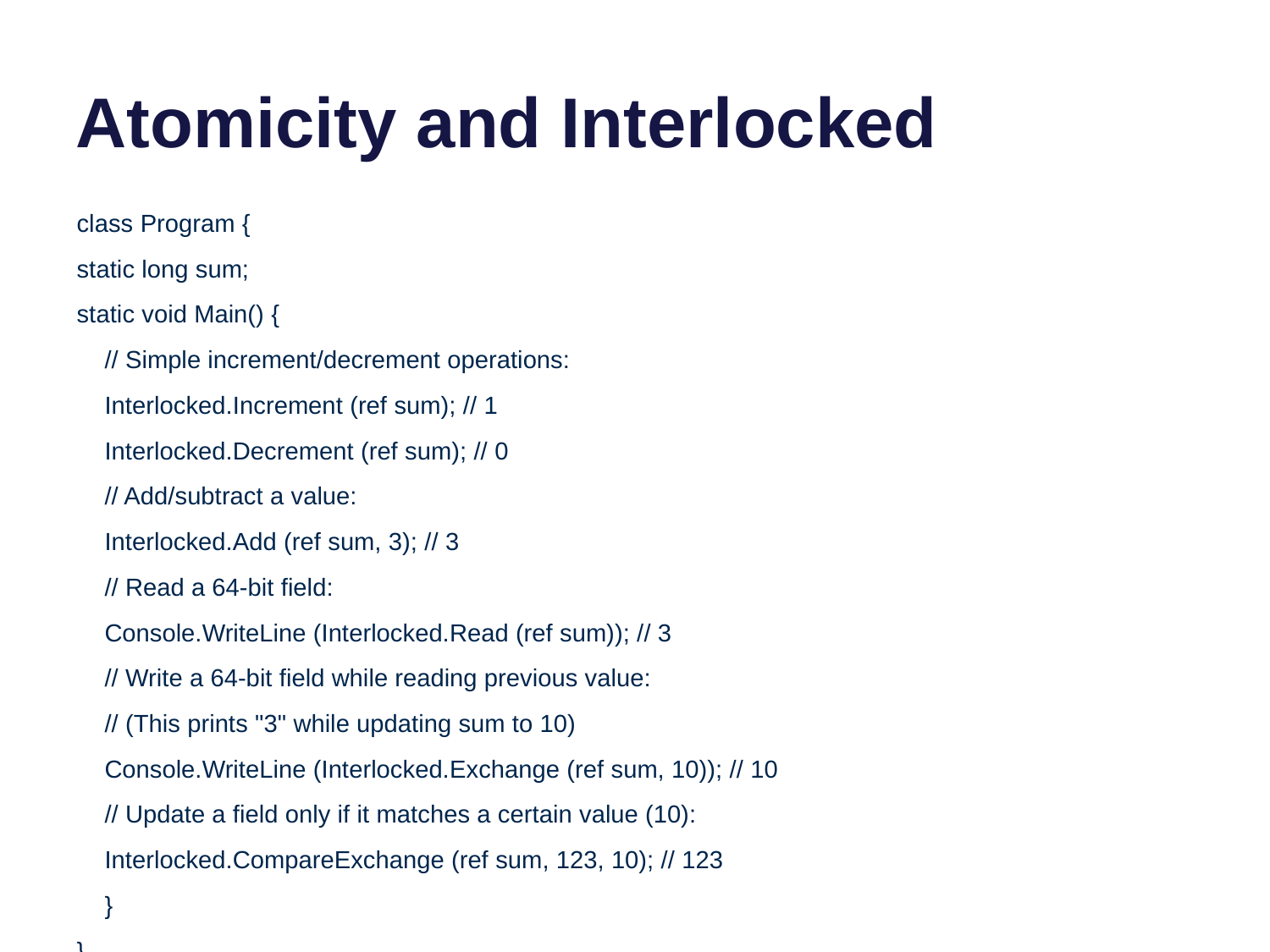

# Atomicity and Interlocked
class Program {
static long sum;
static void Main() {
    // Simple increment/decrement operations:
    Interlocked.Increment (ref sum); // 1
    Interlocked.Decrement (ref sum); // 0
    // Add/subtract a value:
    Interlocked.Add (ref sum, 3); // 3
    // Read a 64-bit field:
    Console.WriteLine (Interlocked.Read (ref sum)); // 3
    // Write a 64-bit field while reading previous value:
    // (This prints "3" while updating sum to 10)
    Console.WriteLine (Interlocked.Exchange (ref sum, 10)); // 10
    // Update a field only if it matches a certain value (10):
    Interlocked.CompareExchange (ref sum, 123, 10); // 123
    }
}